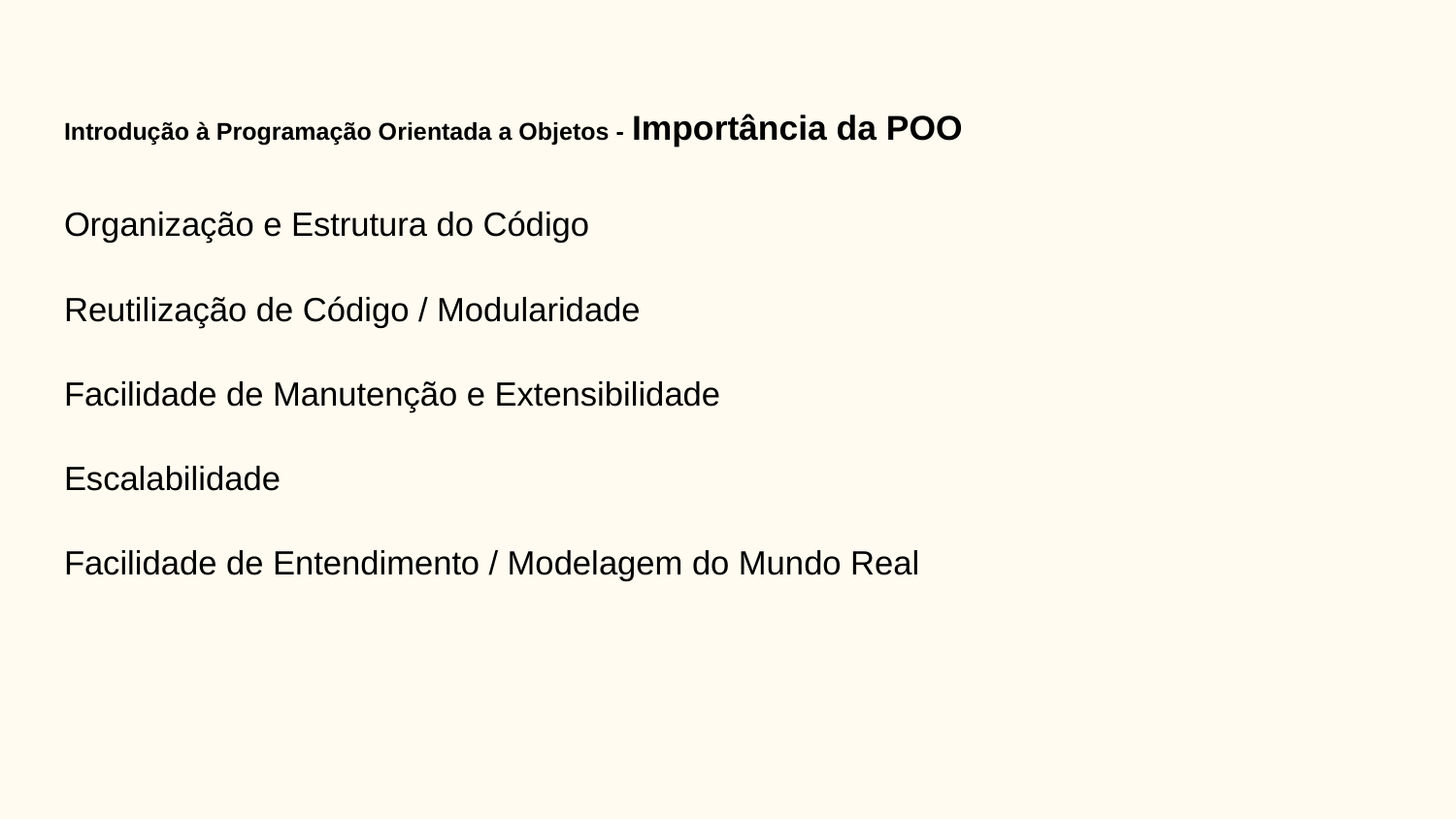

# Introdução à Programação Orientada a Objetos - Importância da POO
Organização e Estrutura do Código
Reutilização de Código / Modularidade
Facilidade de Manutenção e Extensibilidade
Escalabilidade
Facilidade de Entendimento / Modelagem do Mundo Real